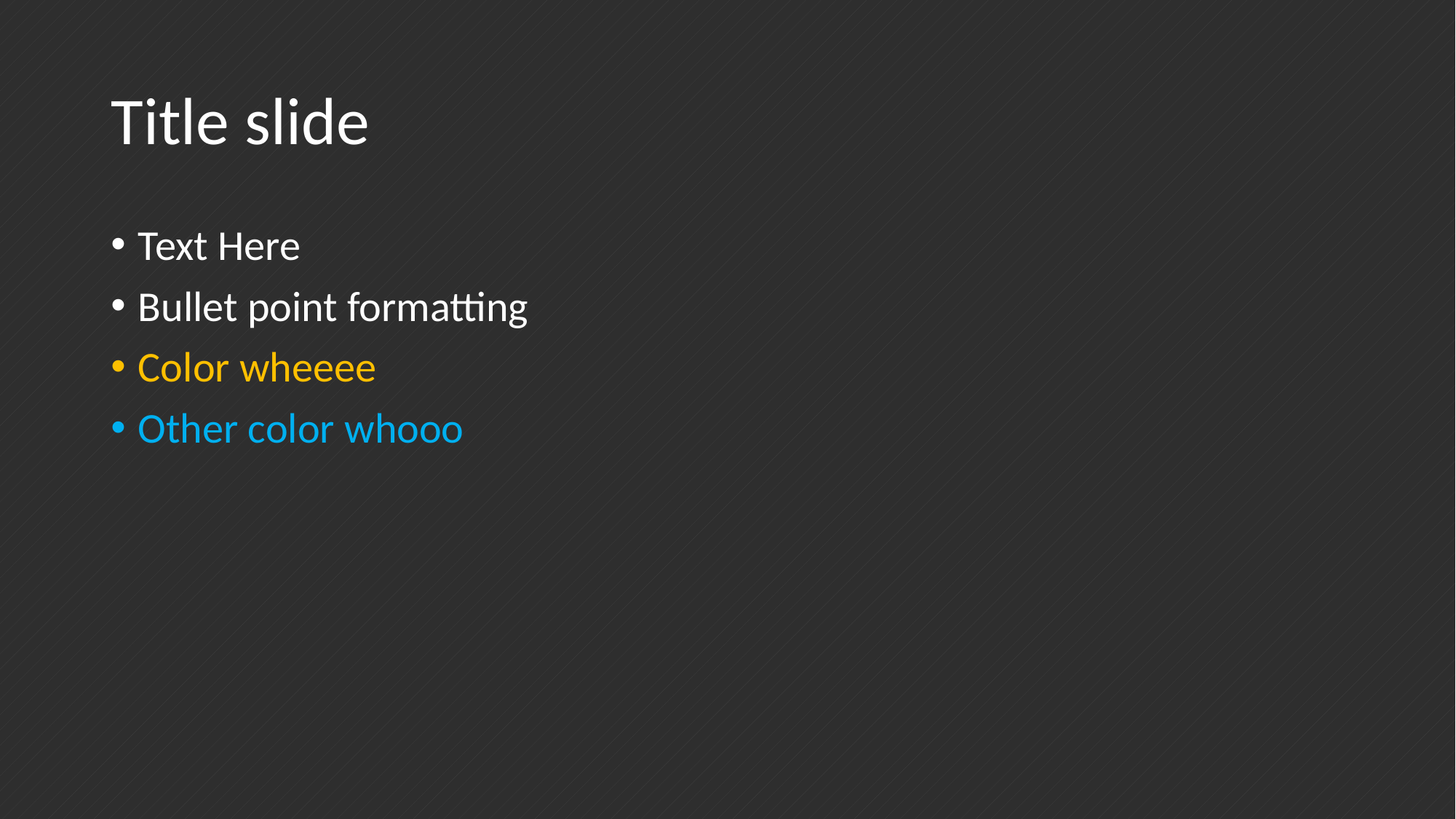

# Title slide
Text Here
Bullet point formatting
Color wheeee
Other color whooo